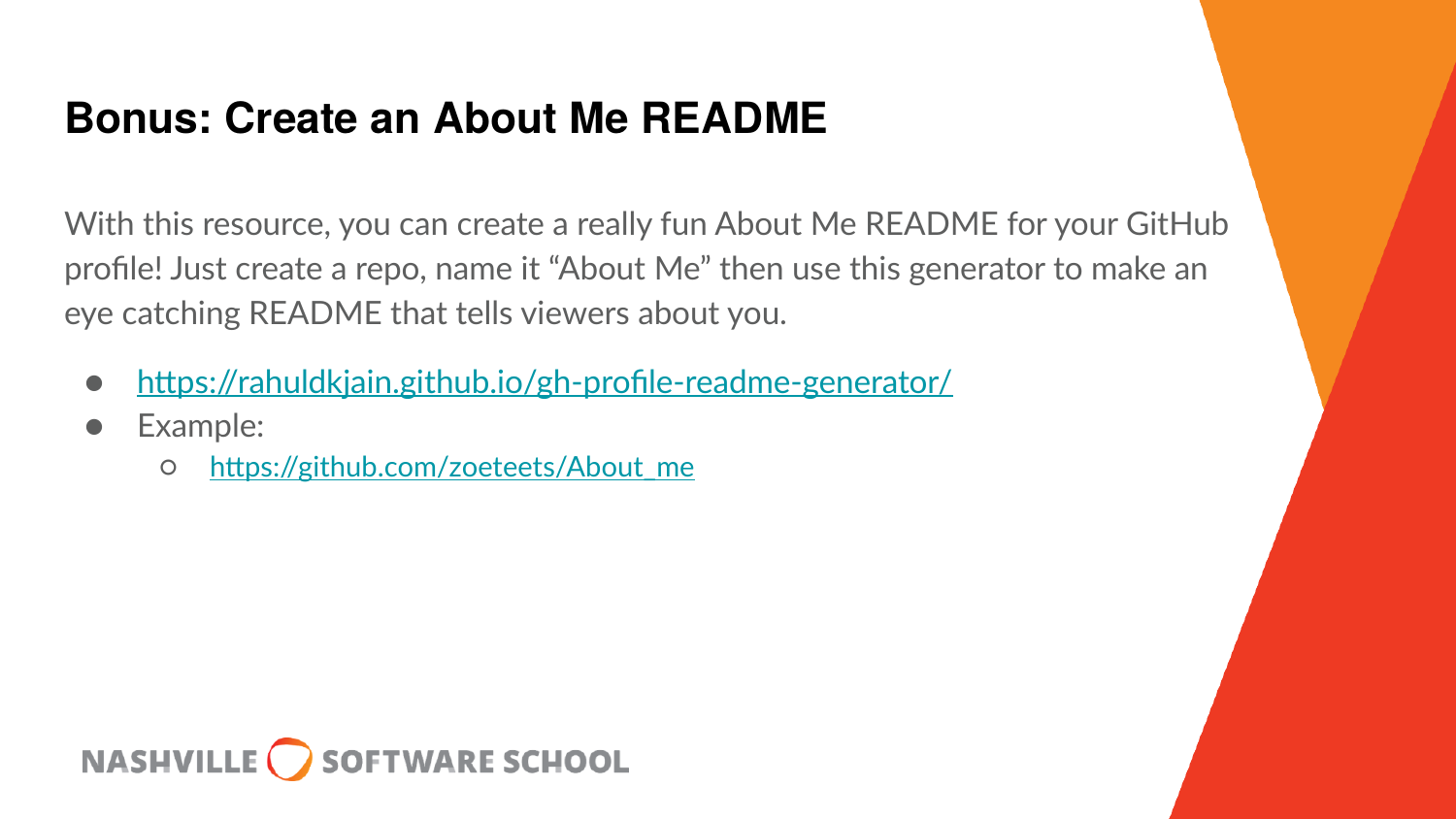

# Bonus: Create an About Me README
With this resource, you can create a really fun About Me README for your GitHub profile! Just create a repo, name it “About Me” then use this generator to make an eye catching README that tells viewers about you.
https://rahuldkjain.github.io/gh-profile-readme-generator/
Example:
https://github.com/zoeteets/About_me